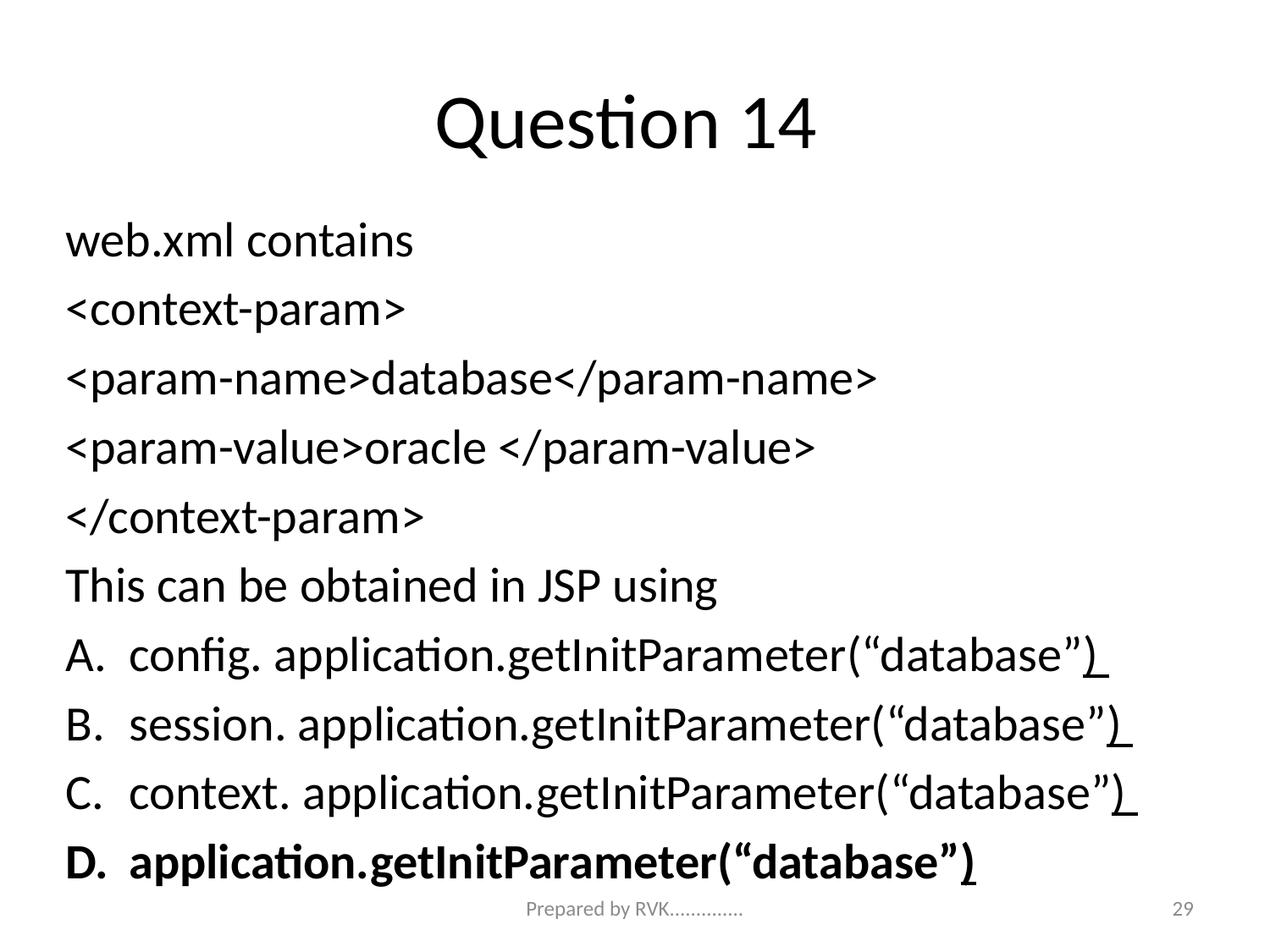

# Question 14
web.xml contains
<context-param>
<param-name>database</param-name>
<param-value>oracle </param-value>
</context-param>
This can be obtained in JSP using
config. application.getInitParameter(“database”)
session. application.getInitParameter(“database”)
context. application.getInitParameter(“database”)
application.getInitParameter(“database”)

29
Prepared by RVK..............